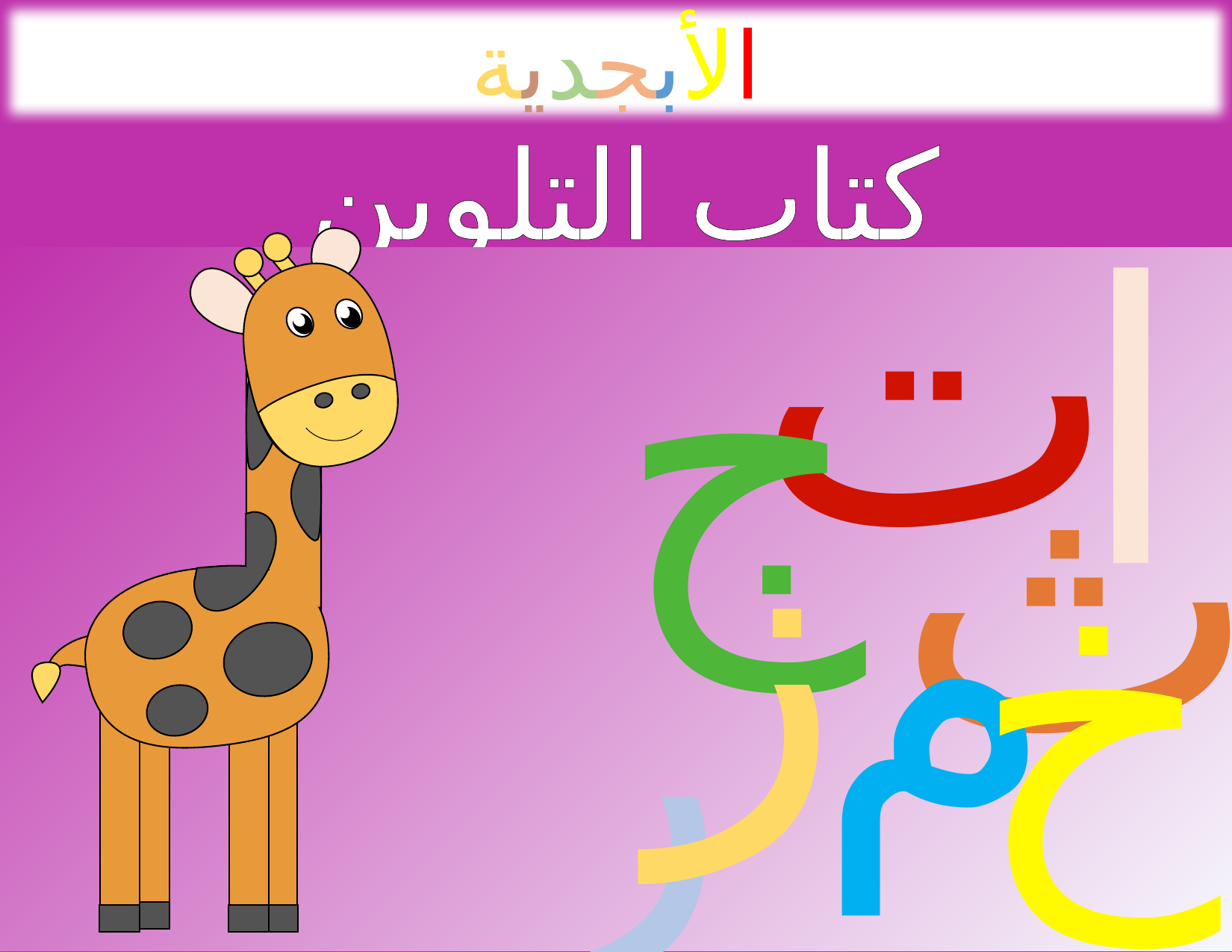

الأبجدية
كتاب التلوين
ت
ا
ج

ث
ز
م
خ
ر